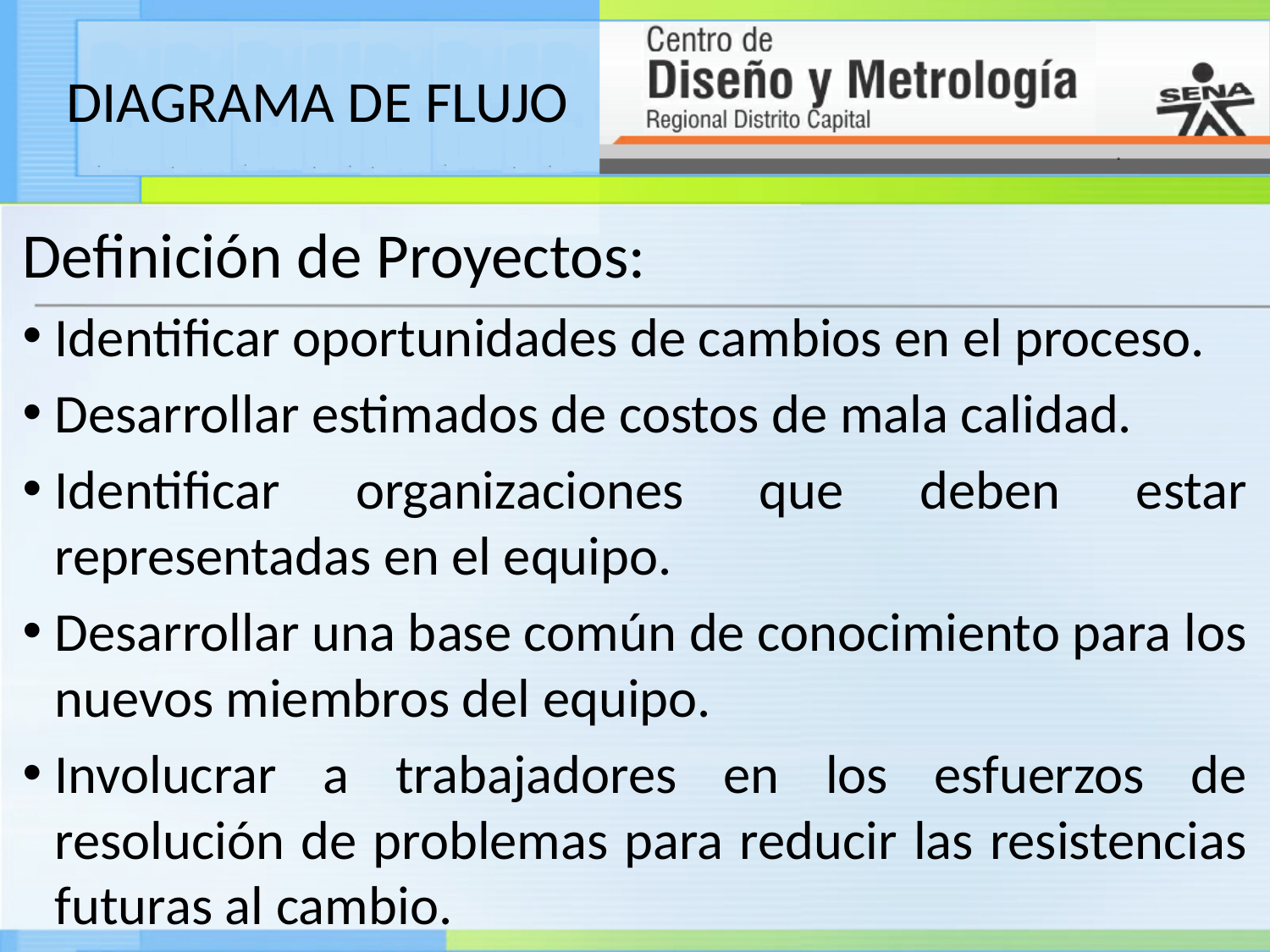

# DIAGRAMA DE FLUJO
Definición de Proyectos:
Identificar oportunidades de cambios en el proceso.
Desarrollar estimados de costos de mala calidad.
Identificar organizaciones que deben estar representadas en el equipo.
Desarrollar una base común de conocimiento para los nuevos miembros del equipo.
Involucrar a trabajadores en los esfuerzos de resolución de problemas para reducir las resistencias futuras al cambio.